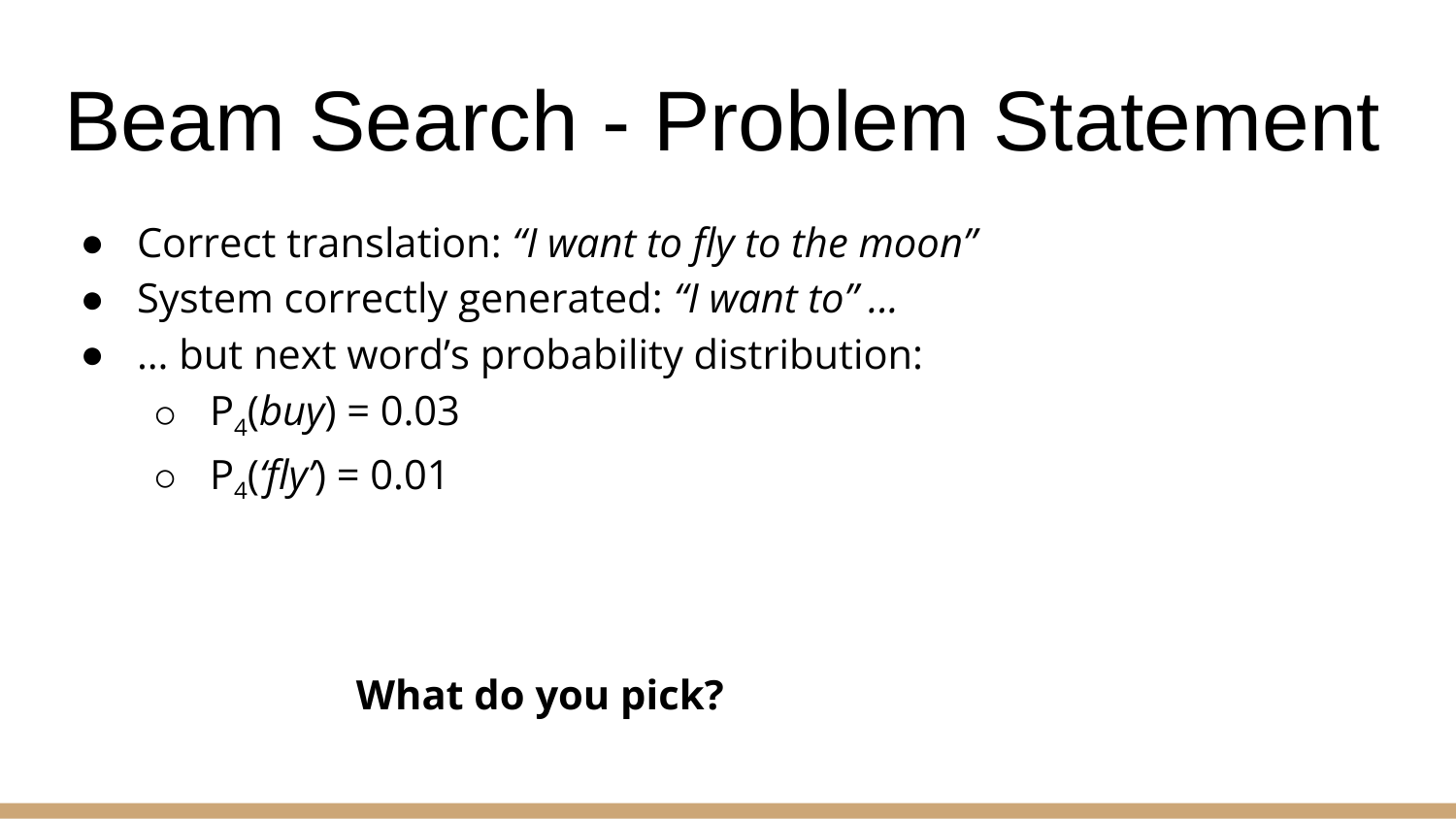

# Beam Search - Problem Statement
Correct translation: “I want to fly to the moon”
System correctly generated: “I want to” ...
… but next word’s probability distribution:
P4(buy) = 0.03
P4(‘fly’) = 0.01

                     What do you pick?